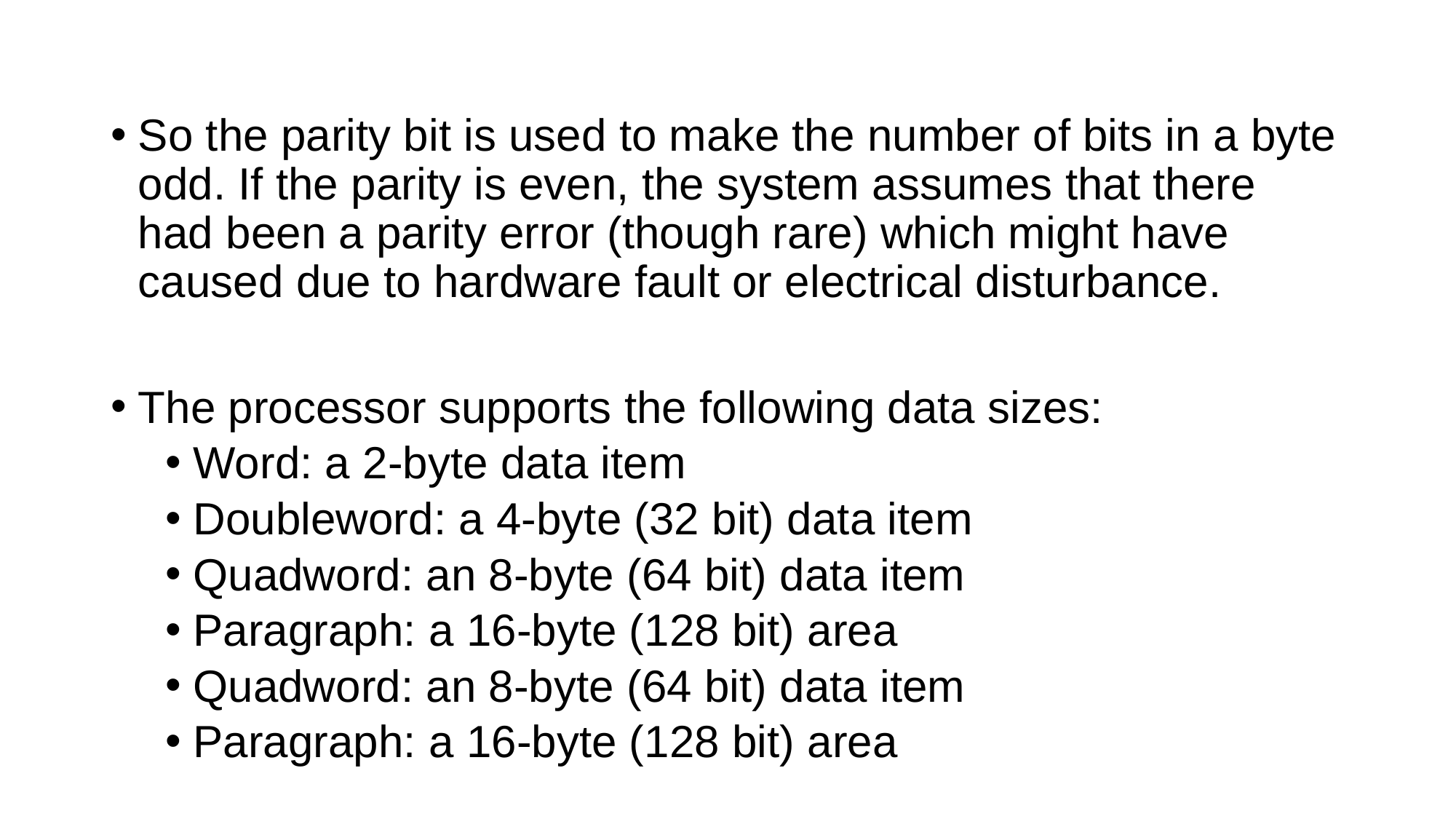

So the parity bit is used to make the number of bits in a byte odd. If the parity is even, the system assumes that there had been a parity error (though rare) which might have caused due to hardware fault or electrical disturbance.

The processor supports the following data sizes:
Word: a 2-byte data item
Doubleword: a 4-byte (32 bit) data item
Quadword: an 8-byte (64 bit) data item
Paragraph: a 16-byte (128 bit) area
Quadword: an 8-byte (64 bit) data item
Paragraph: a 16-byte (128 bit) area